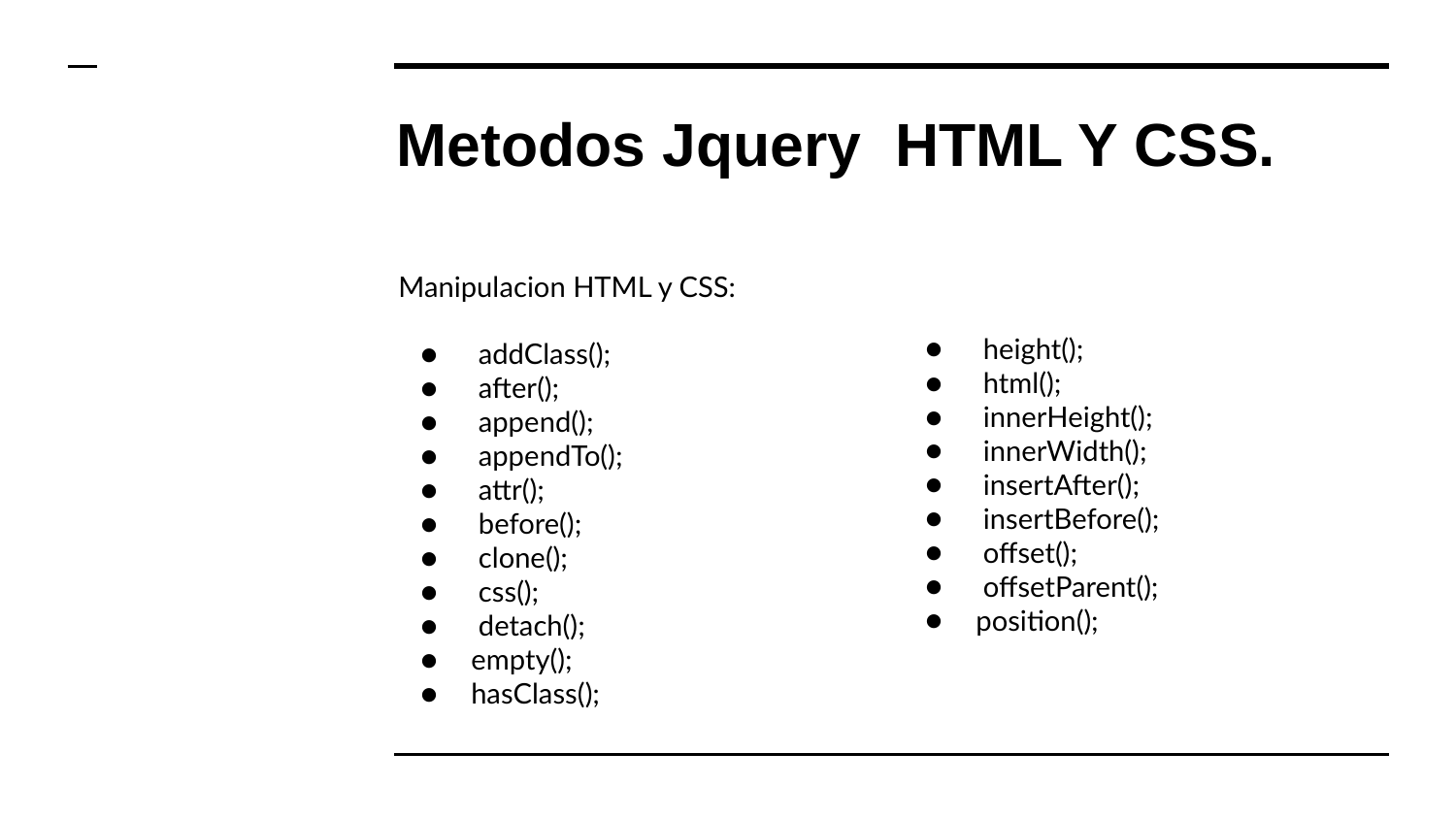

# Metodos Jquery  HTML Y CSS.
Manipulacion HTML y CSS:

 addClass();
 after();
 append();
 appendTo();
 attr();
 before();
 clone();
 css();
 detach();
empty();
hasClass();

 height();
 html();
 innerHeight();
 innerWidth();
 insertAfter();
 insertBefore();
 offset();
 offsetParent();
position();